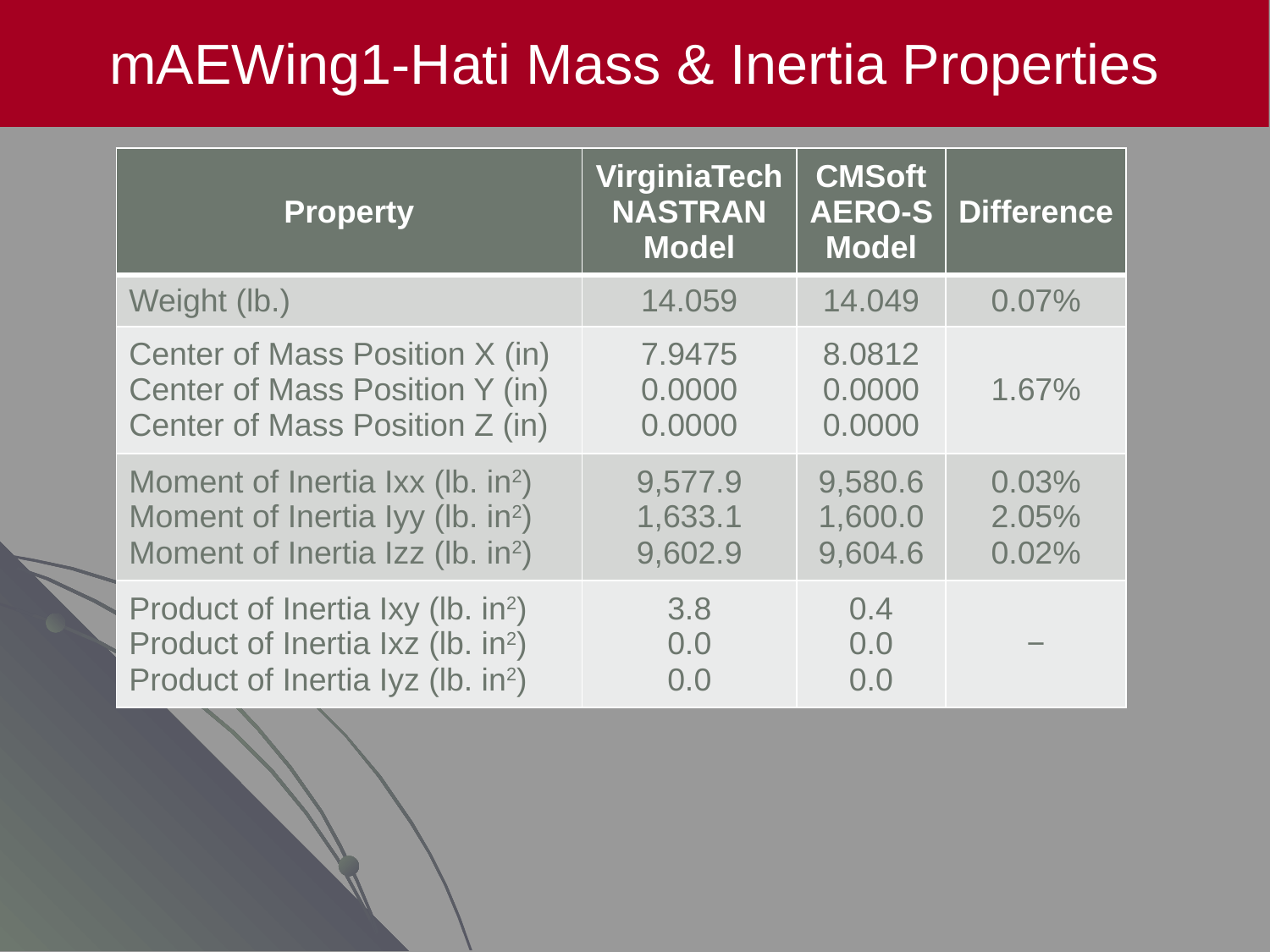

mAEWing1-Hati Mass & Inertia Properties
| Property | VirginiaTech NASTRAN Model | CMSoft AERO-S Model | Difference |
| --- | --- | --- | --- |
| Weight (lb.) | 14.059 | 14.049 | 0.07% |
| Center of Mass Position X (in) Center of Mass Position Y (in) Center of Mass Position Z (in) | 7.9475 0.0000 0.0000 | 8.0812 0.0000 0.0000 | 1.67% |
| Moment of Inertia Ixx (lb. in2) Moment of Inertia Iyy (lb. in2) Moment of Inertia Izz (lb. in2) | 9,577.9 1,633.1 9,602.9 | 9,580.6 1,600.0 9,604.6 | 0.03% 2.05% 0.02% |
| Product of Inertia Ixy (lb. in2) Product of Inertia Ixz (lb. in2) Product of Inertia Iyz (lb. in2) | 3.8 0.0 0.0 | 0.4 0.0 0.0 | − |